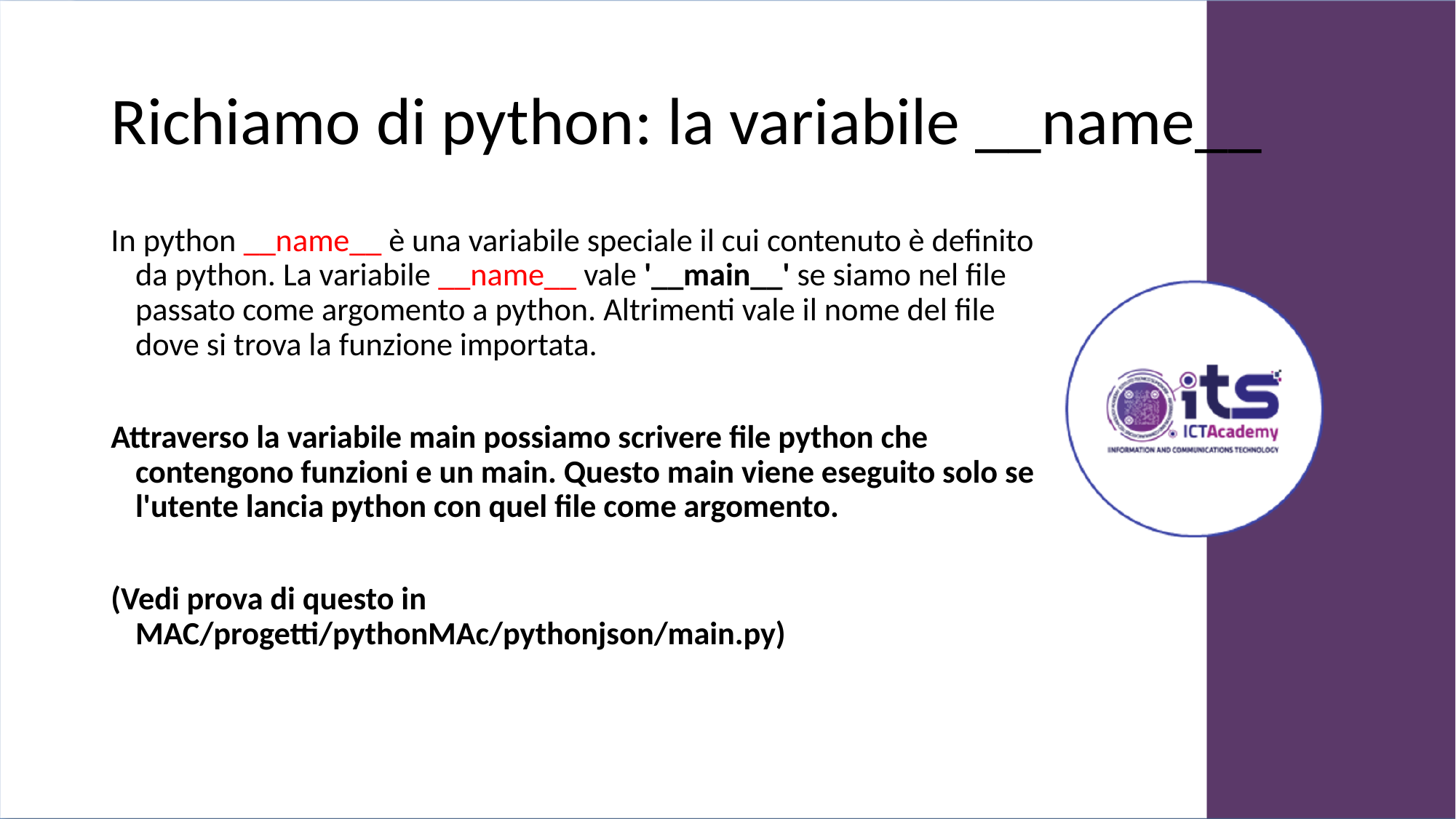

# Richiamo di python: la variabile __name__
In python __name__ è una variabile speciale il cui contenuto è definito da python. La variabile __name__ vale '__main__' se siamo nel file passato come argomento a python. Altrimenti vale il nome del file dove si trova la funzione importata.

Attraverso la variabile main possiamo scrivere file python che contengono funzioni e un main. Questo main viene eseguito solo se l'utente lancia python con quel file come argomento.

(Vedi prova di questo in MAC/progetti/pythonMAc/pythonjson/main.py)